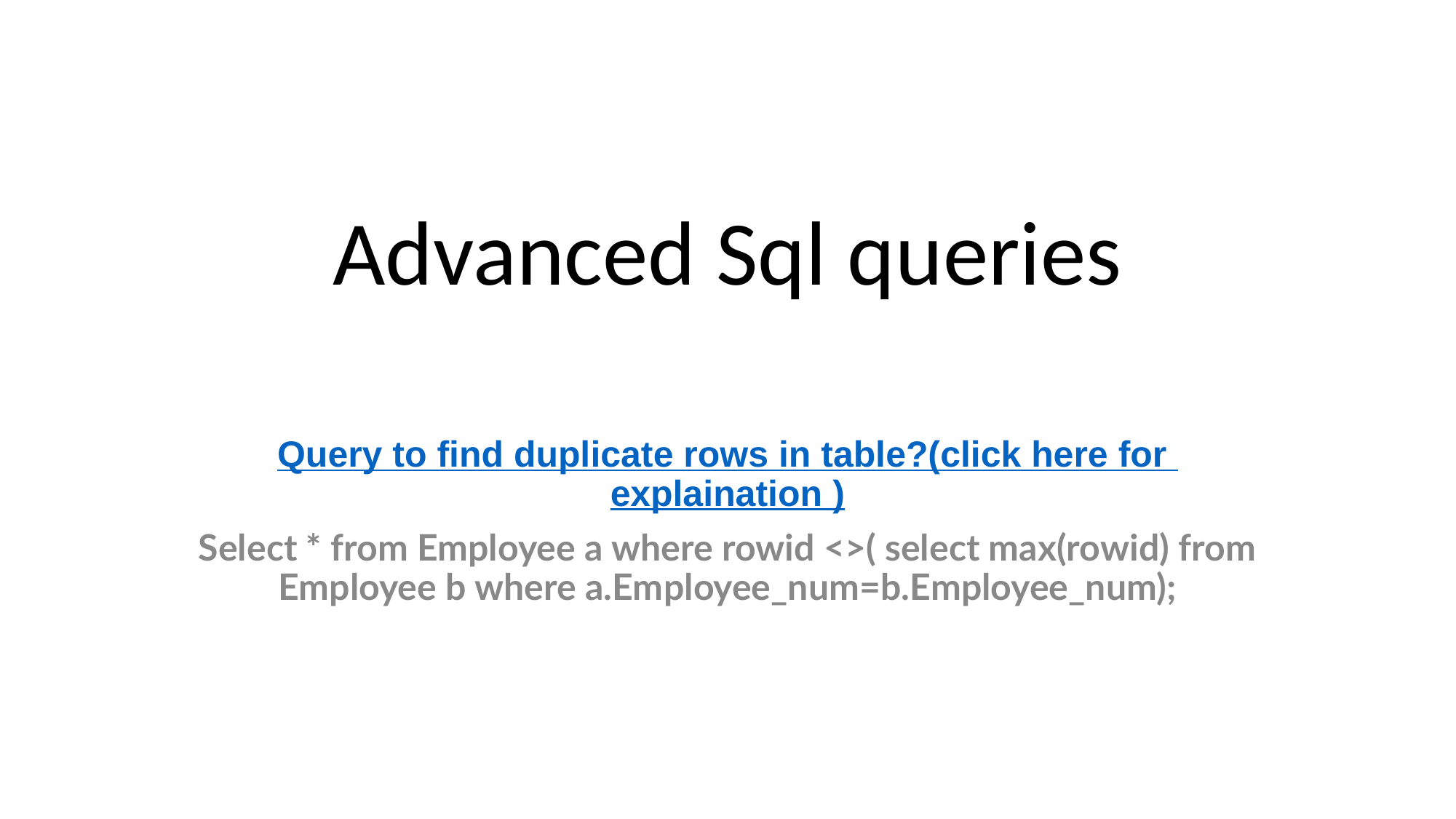

# Advanced Sql queries
Query to find duplicate rows in table?(click here for explaination )
Select * from Employee a where rowid <>( select max(rowid) from Employee b where a.Employee_num=b.Employee_num);